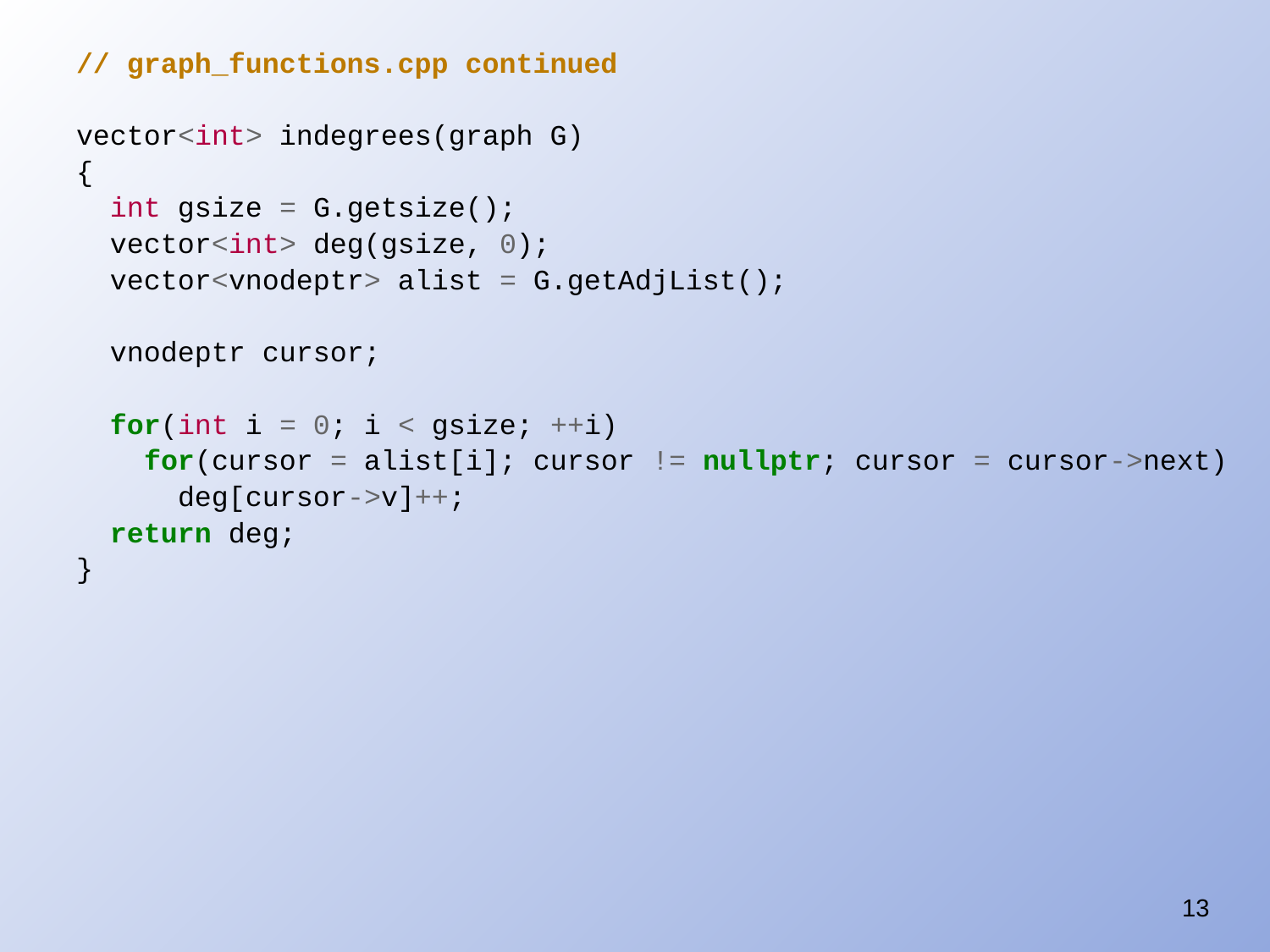

// graph_functions.cpp continued

vector<int> indegrees(graph G)
{
  int gsize = G.getsize();
  vector<int> deg(gsize, 0);
  vector<vnodeptr> alist = G.getAdjList();
  vnodeptr cursor;
  for(int i = 0; i < gsize; ++i)
    for(cursor = alist[i]; cursor != nullptr; cursor = cursor->next)
      deg[cursor->v]++;
  return deg;
}
13